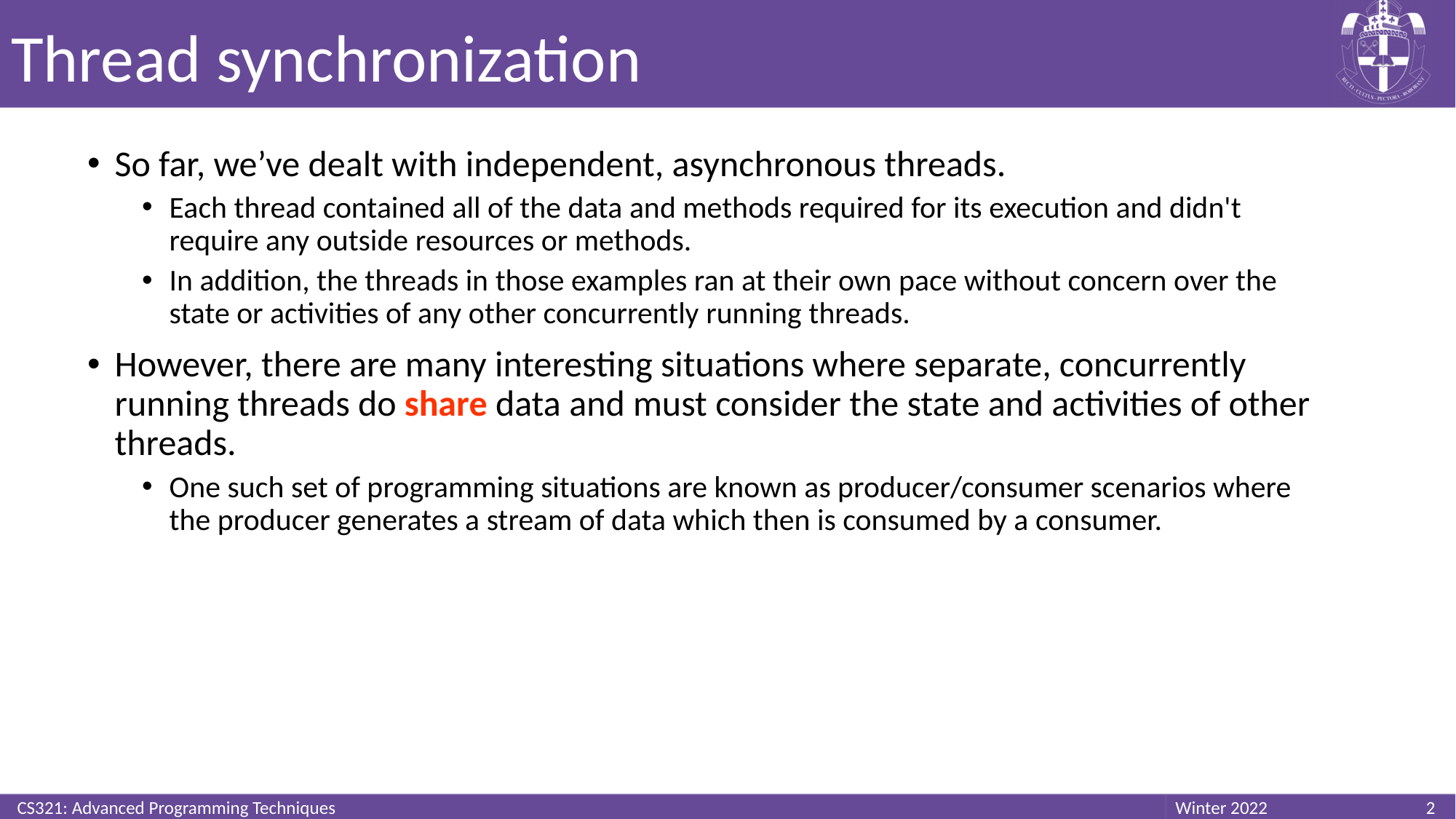

# Thread synchronization
So far, we’ve dealt with independent, asynchronous threads.
Each thread contained all of the data and methods required for its execution and didn't require any outside resources or methods.
In addition, the threads in those examples ran at their own pace without concern over the state or activities of any other concurrently running threads.
However, there are many interesting situations where separate, concurrently running threads do share data and must consider the state and activities of other threads.
One such set of programming situations are known as producer/consumer scenarios where the producer generates a stream of data which then is consumed by a consumer.

CS321: Advanced Programming Techniques
2
Winter 2022